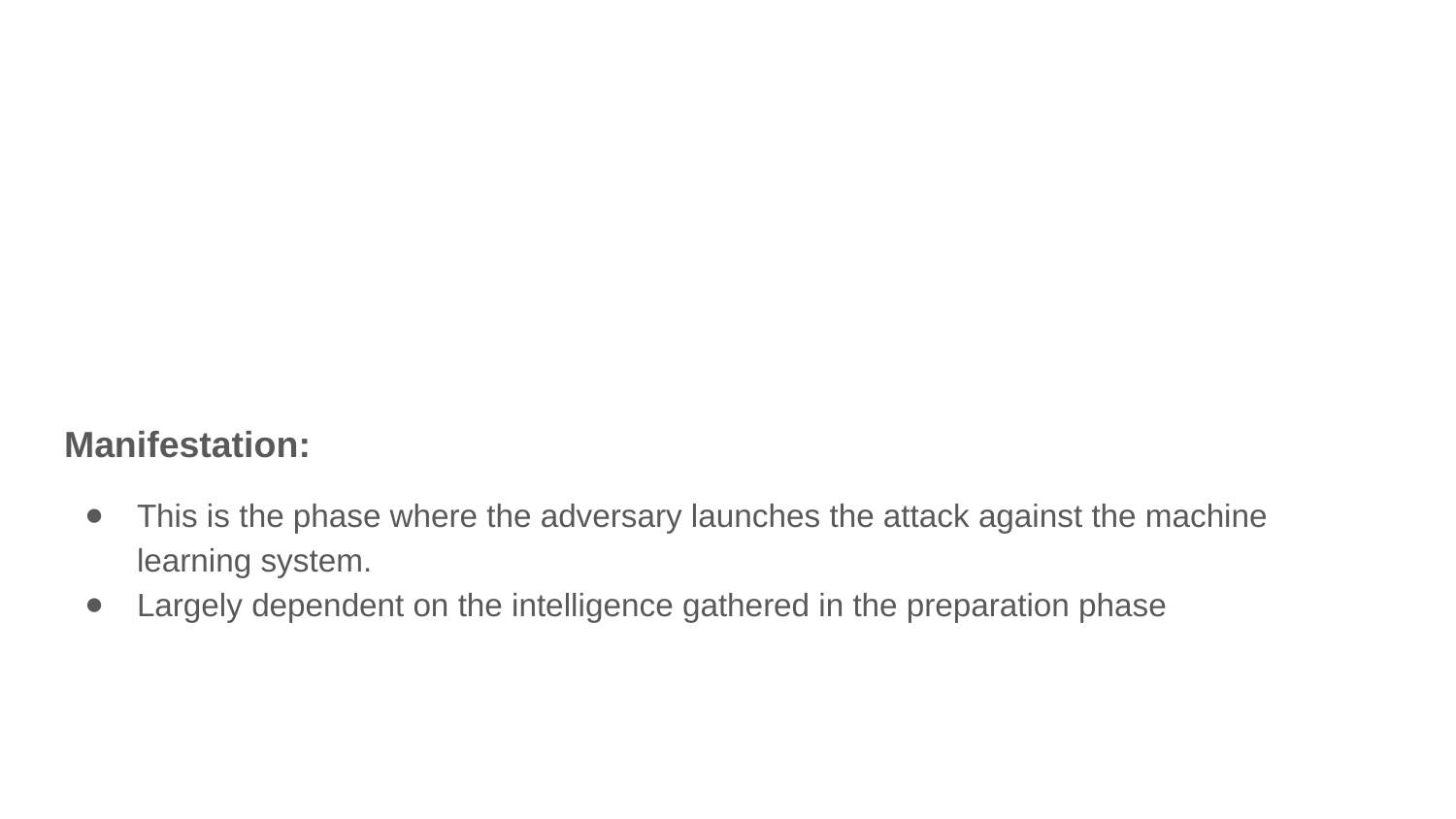

#

Manifestation:
This is the phase where the adversary launches the attack against the machine learning system.
Largely dependent on the intelligence gathered in the preparation phase